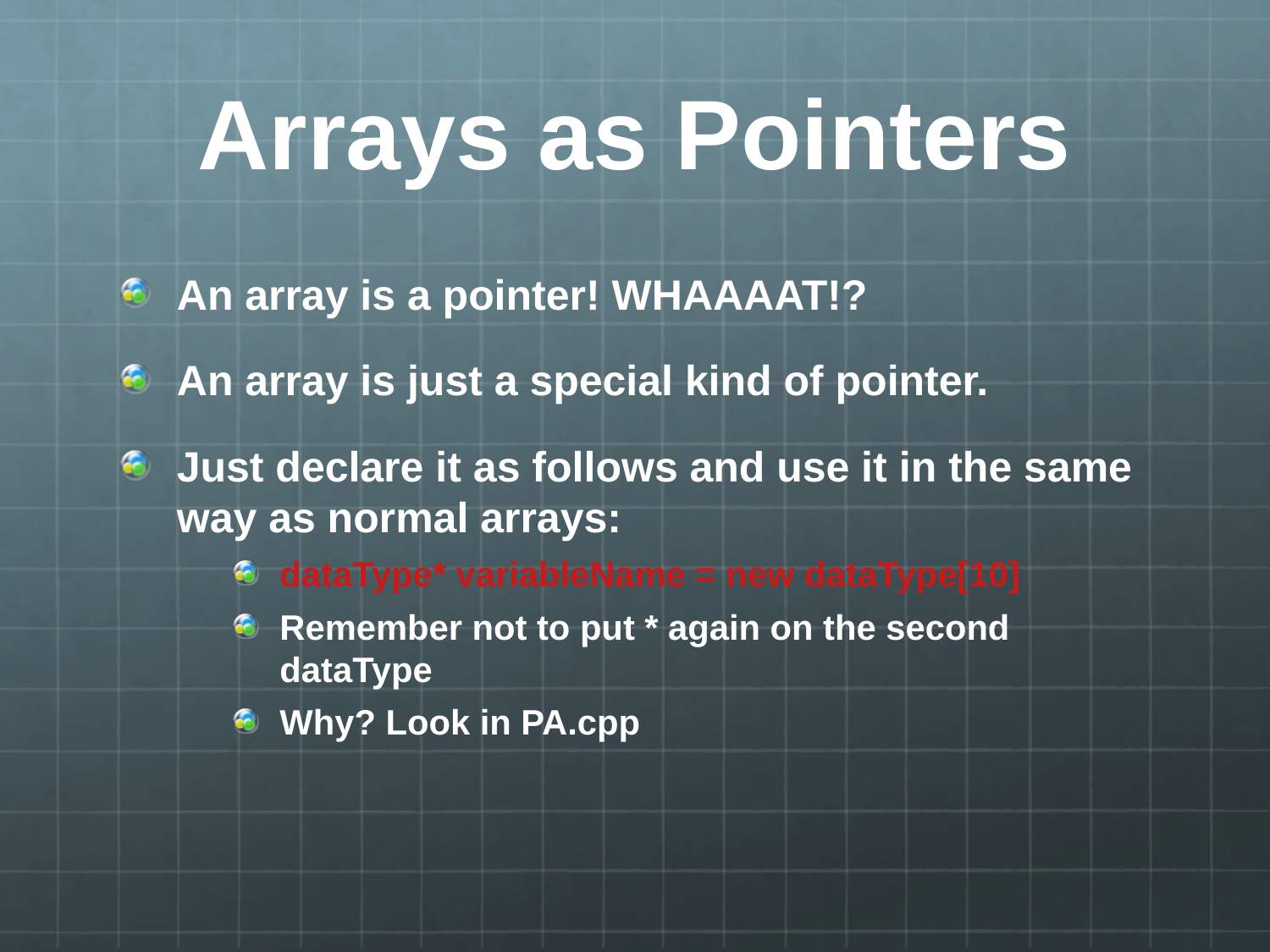

# Arrays as Pointers
An array is a pointer! WHAAAAT!?
An array is just a special kind of pointer.
Just declare it as follows and use it in the same way as normal arrays:
dataType* variableName = new dataType[10]
Remember not to put * again on the second dataType
Why? Look in PA.cpp